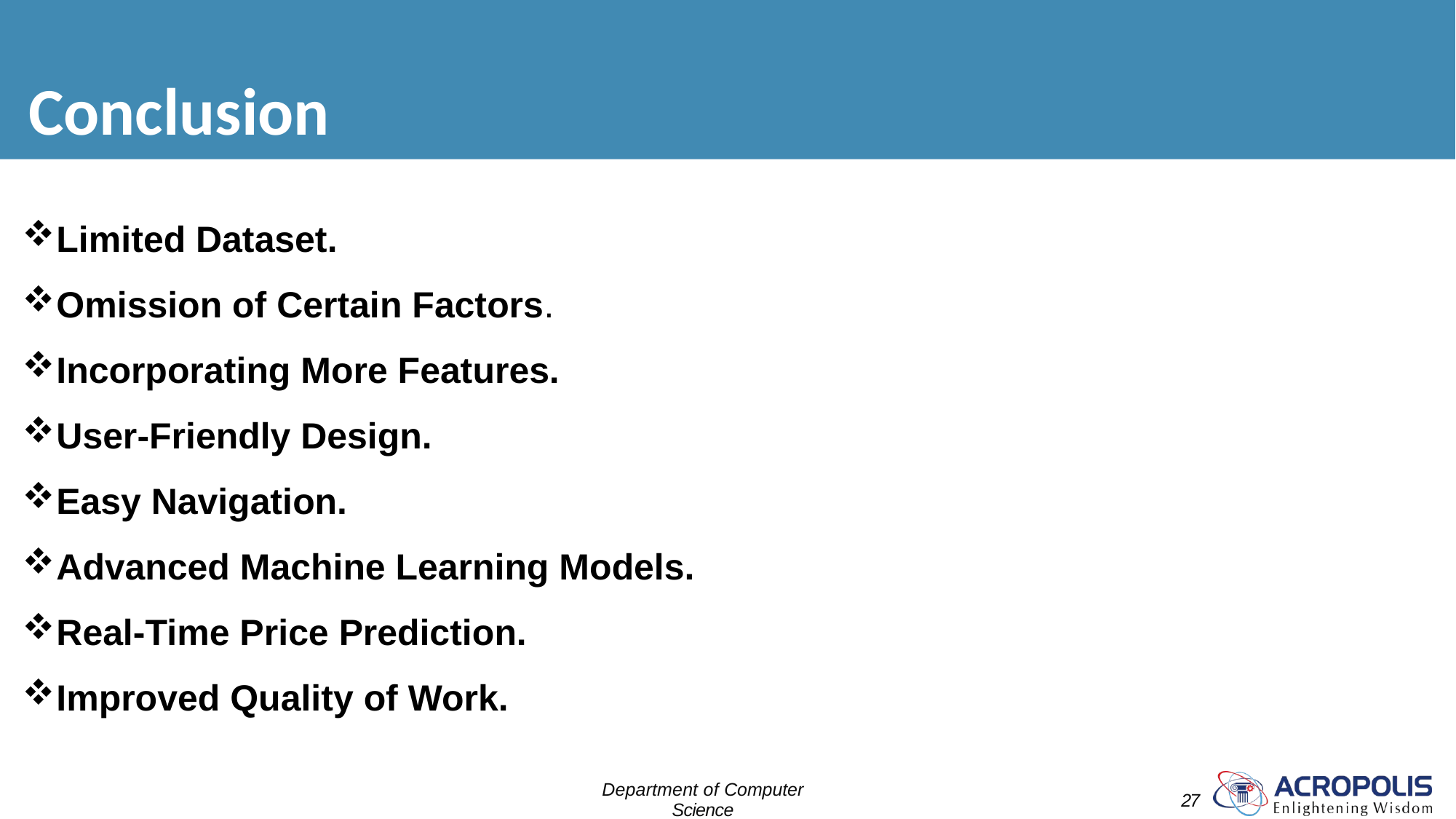

# Conclusion

Limited Dataset.
Omission of Certain Factors.
Incorporating More Features.
User-Friendly Design.
Easy Navigation.
Advanced Machine Learning Models.
Real-Time Price Prediction.
Improved Quality of Work.
Department of Computer Science
Engineering
27